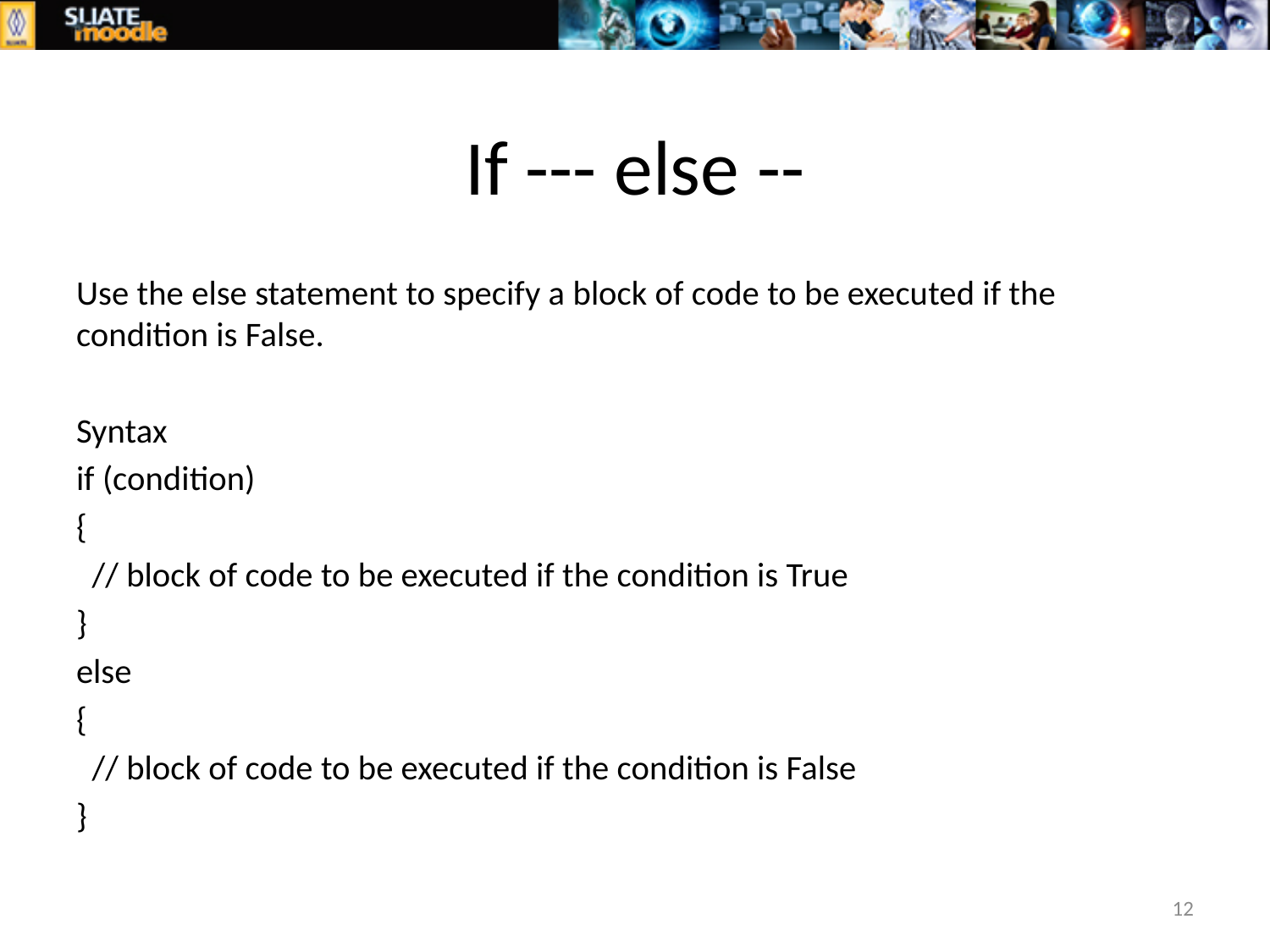

# If --- else --
Use the else statement to specify a block of code to be executed if the condition is False.

Syntax
if (condition)
{
  // block of code to be executed if the condition is True
}
else
{
  // block of code to be executed if the condition is False
}
12